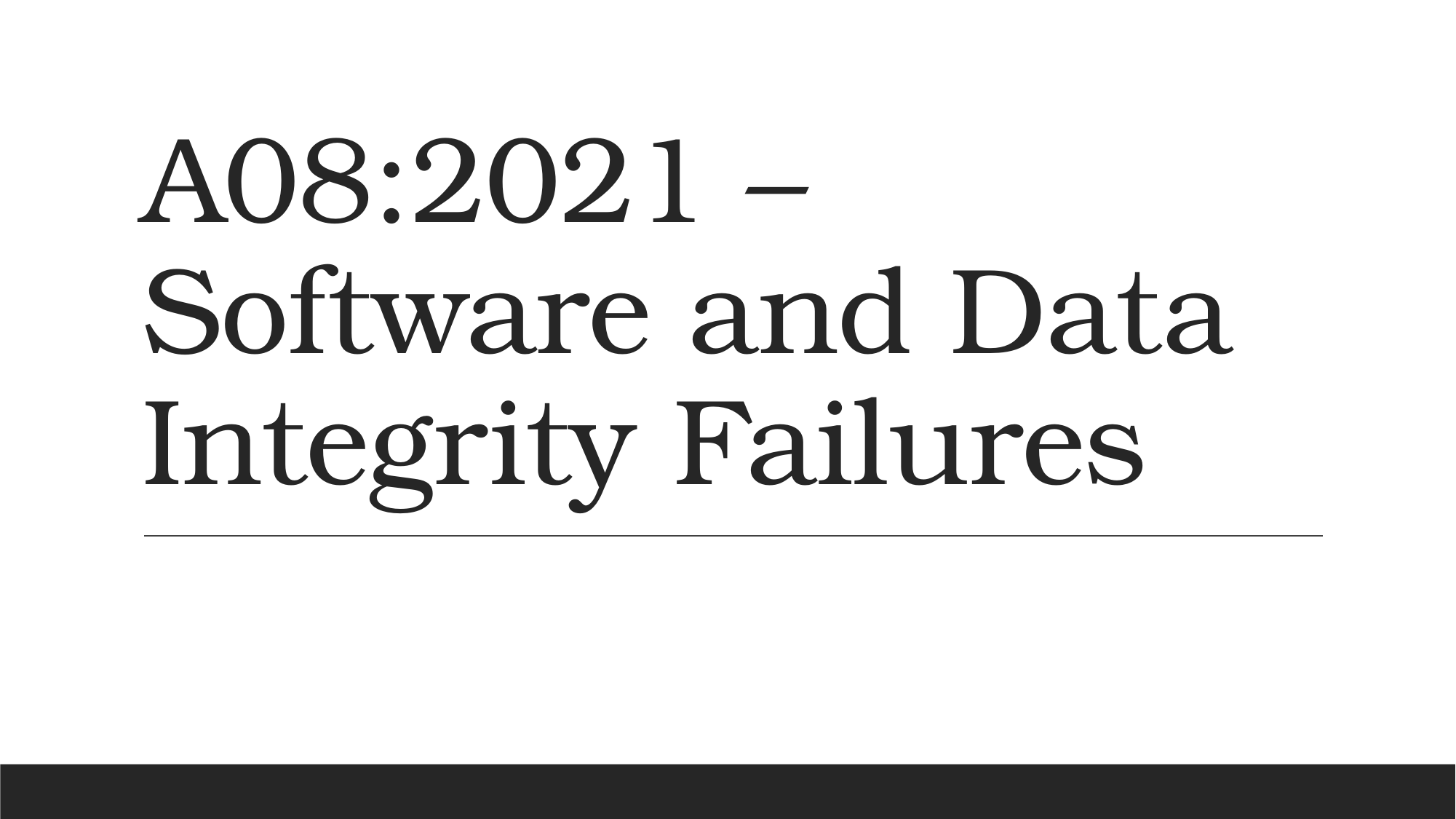

# A08:2021 – Software and Data Integrity Failures